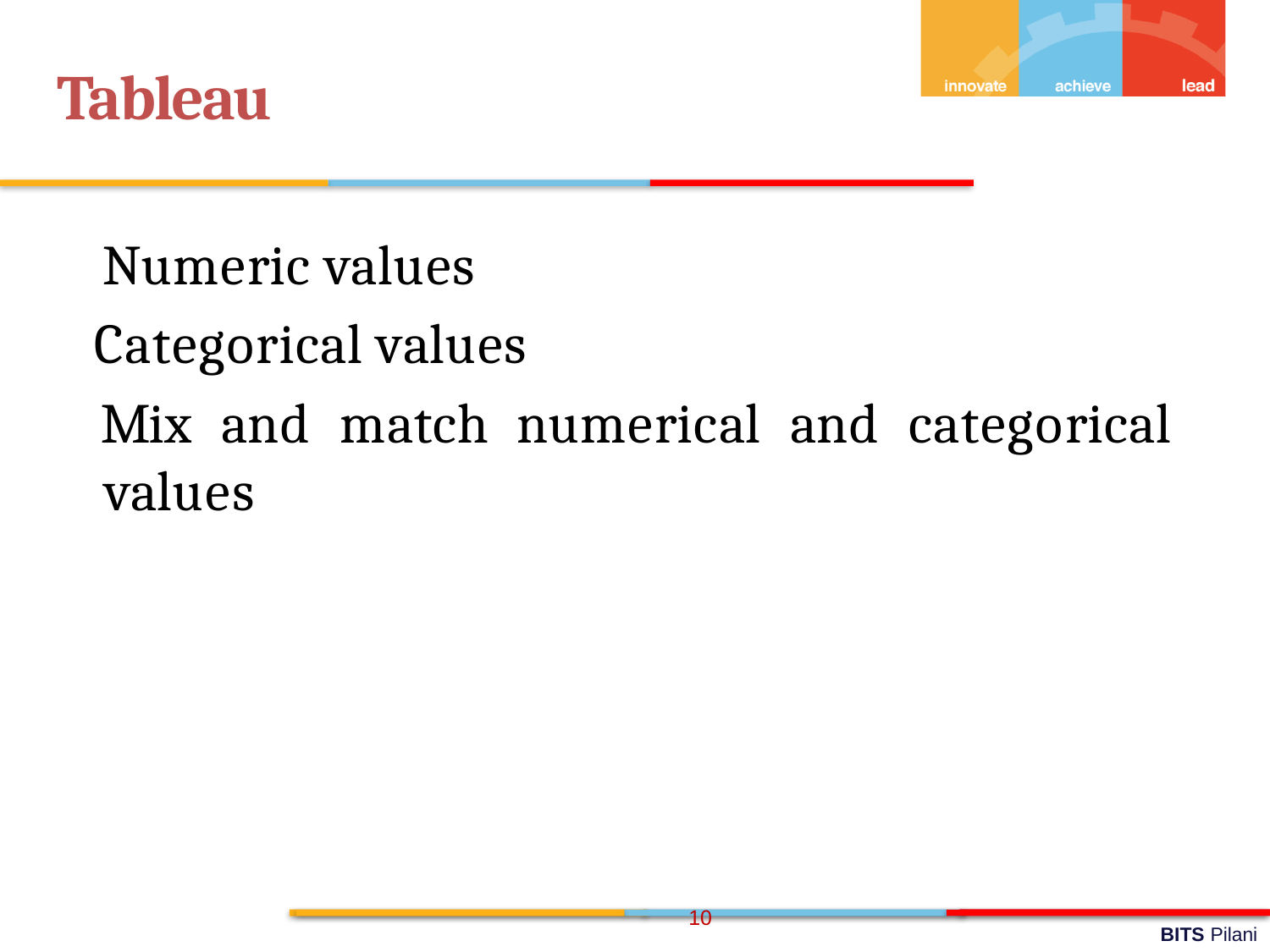

Tableau
	Numeric values
   Categorical values
	Mix and match numerical and categorical values
10